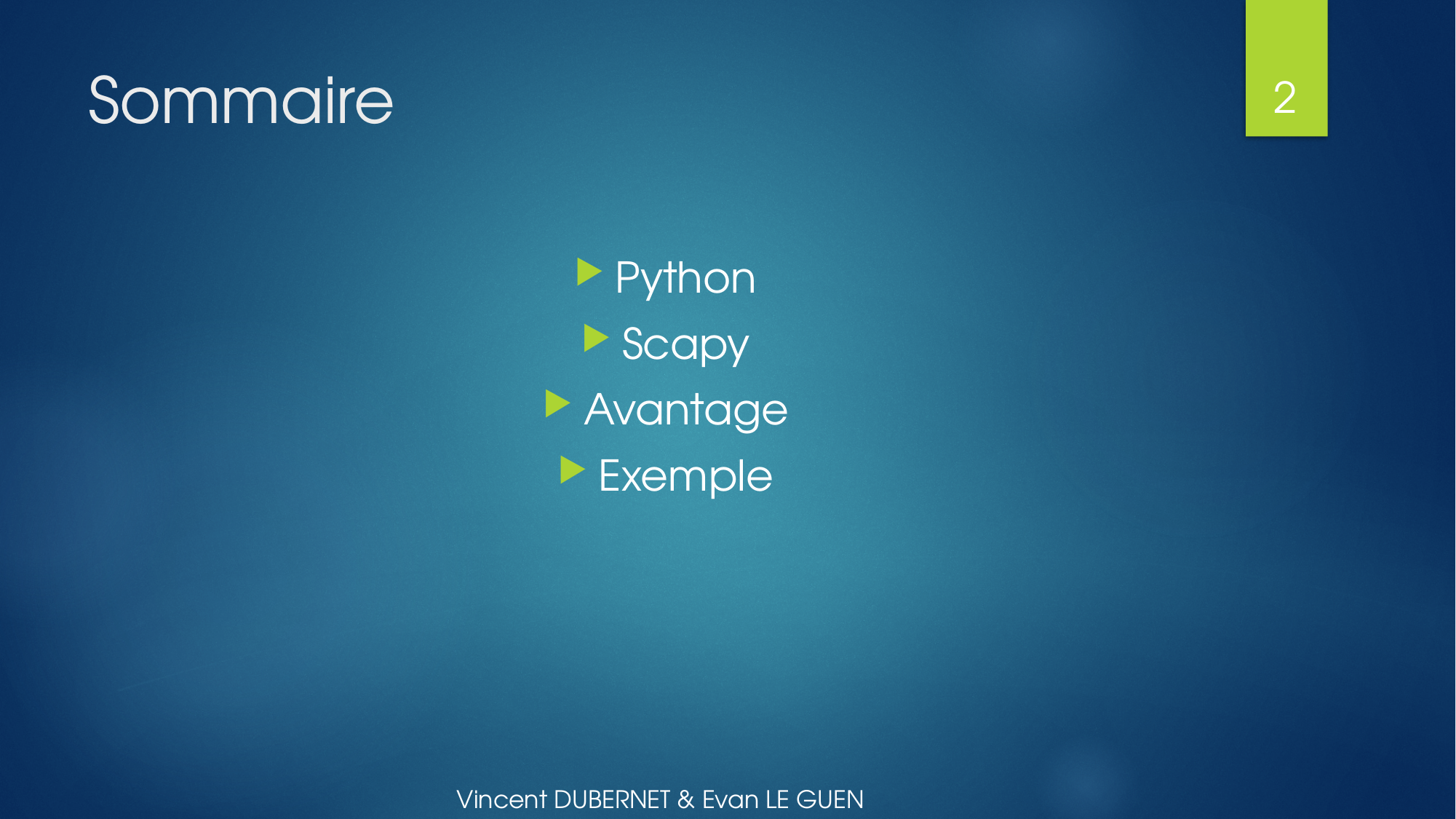

2
# Sommaire
Python
Scapy
Avantage
Exemple
Vincent DUBERNET & Evan LE GUEN